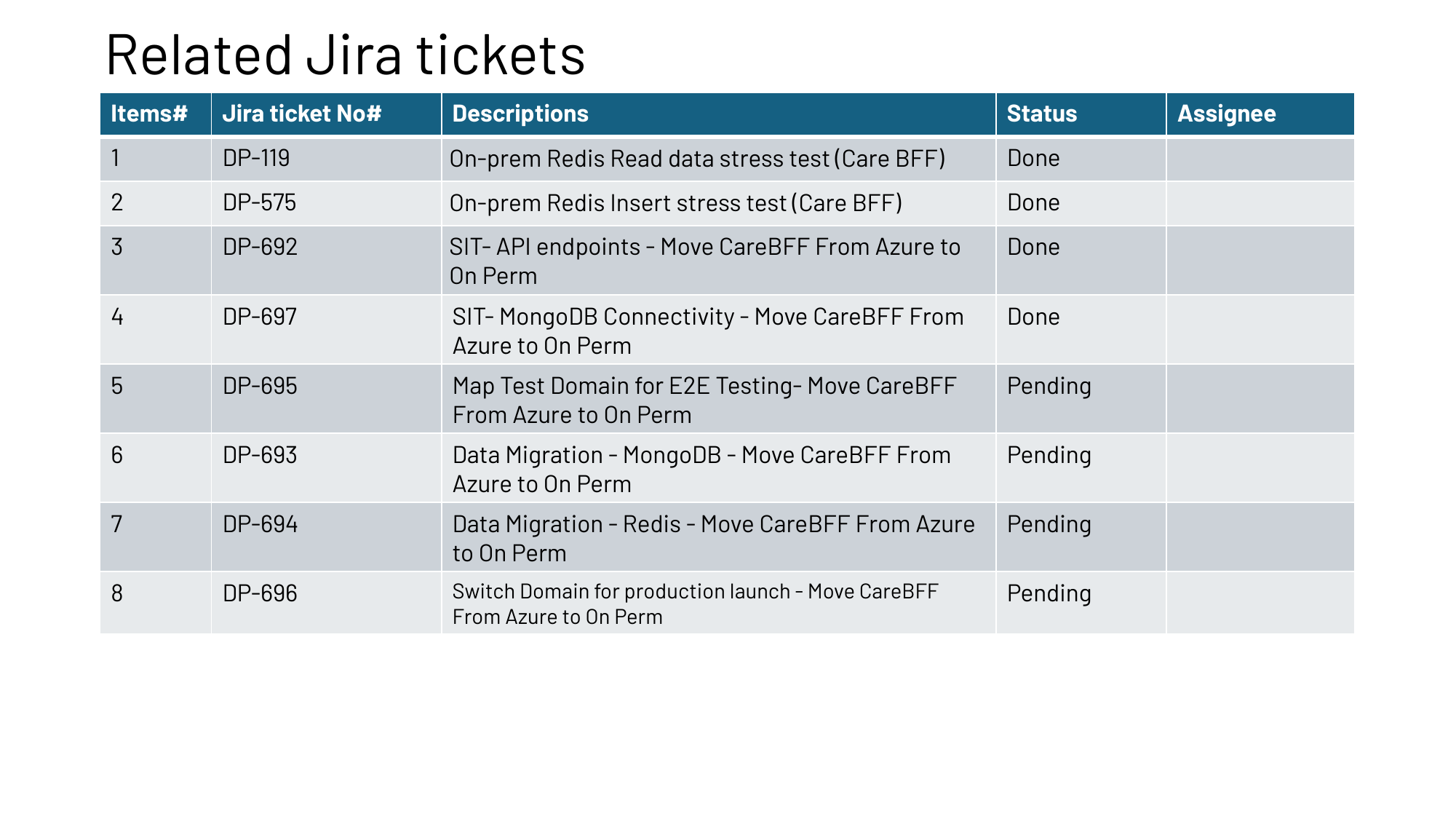

# Related Jira tickets
| Items# | Jira ticket No# | Descriptions | Status | Assignee |
| --- | --- | --- | --- | --- |
| 1 | DP-119 | On-prem Redis Read data stress test (Care BFF) | Done |  |
| 2 | DP-575 | On-prem Redis Insert stress test (Care BFF) | Done |  |
| 3 | DP-692 | SIT- API endpoints - Move CareBFF From Azure to On Perm | Done |  |
| 4 | DP-697 | SIT- MongoDB Connectivity - Move CareBFF From Azure to On Perm | Done |  |
| 5 | DP-695 | Map Test Domain for E2E Testing- Move CareBFF From Azure to On Perm | Pending |  |
| 6 | DP-693 | Data Migration - MongoDB - Move CareBFF From Azure to On Perm | Pending |  |
| 7 | DP-694 | Data Migration - Redis - Move CareBFF From Azure to On Perm | Pending |  |
| 8 | DP-696 | Switch Domain for production launch - Move CareBFF From Azure to On Perm | Pending |  |